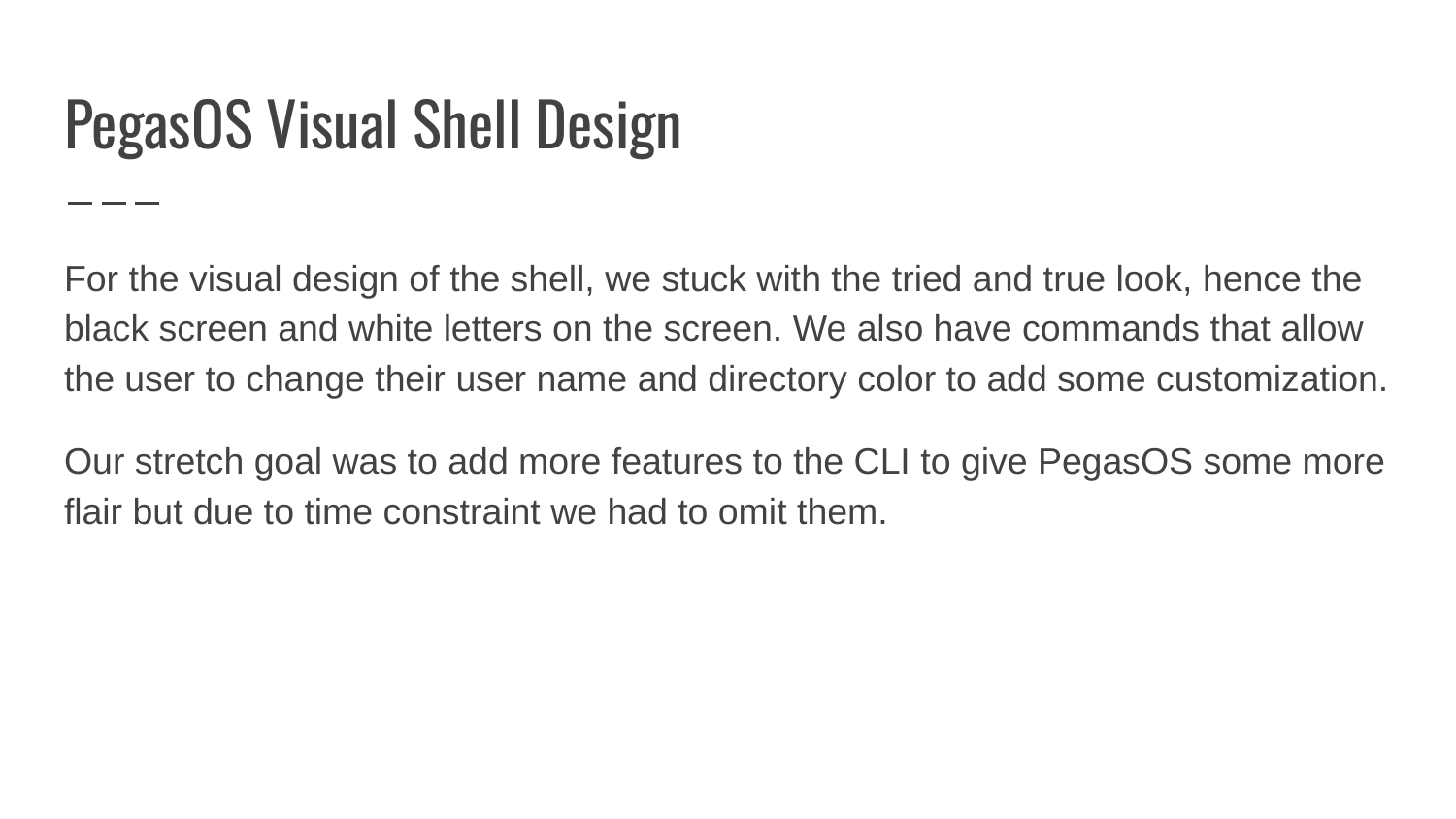

# PegasOS Visual Shell Design
For the visual design of the shell, we stuck with the tried and true look, hence the black screen and white letters on the screen. We also have commands that allow the user to change their user name and directory color to add some customization.
Our stretch goal was to add more features to the CLI to give PegasOS some more flair but due to time constraint we had to omit them.